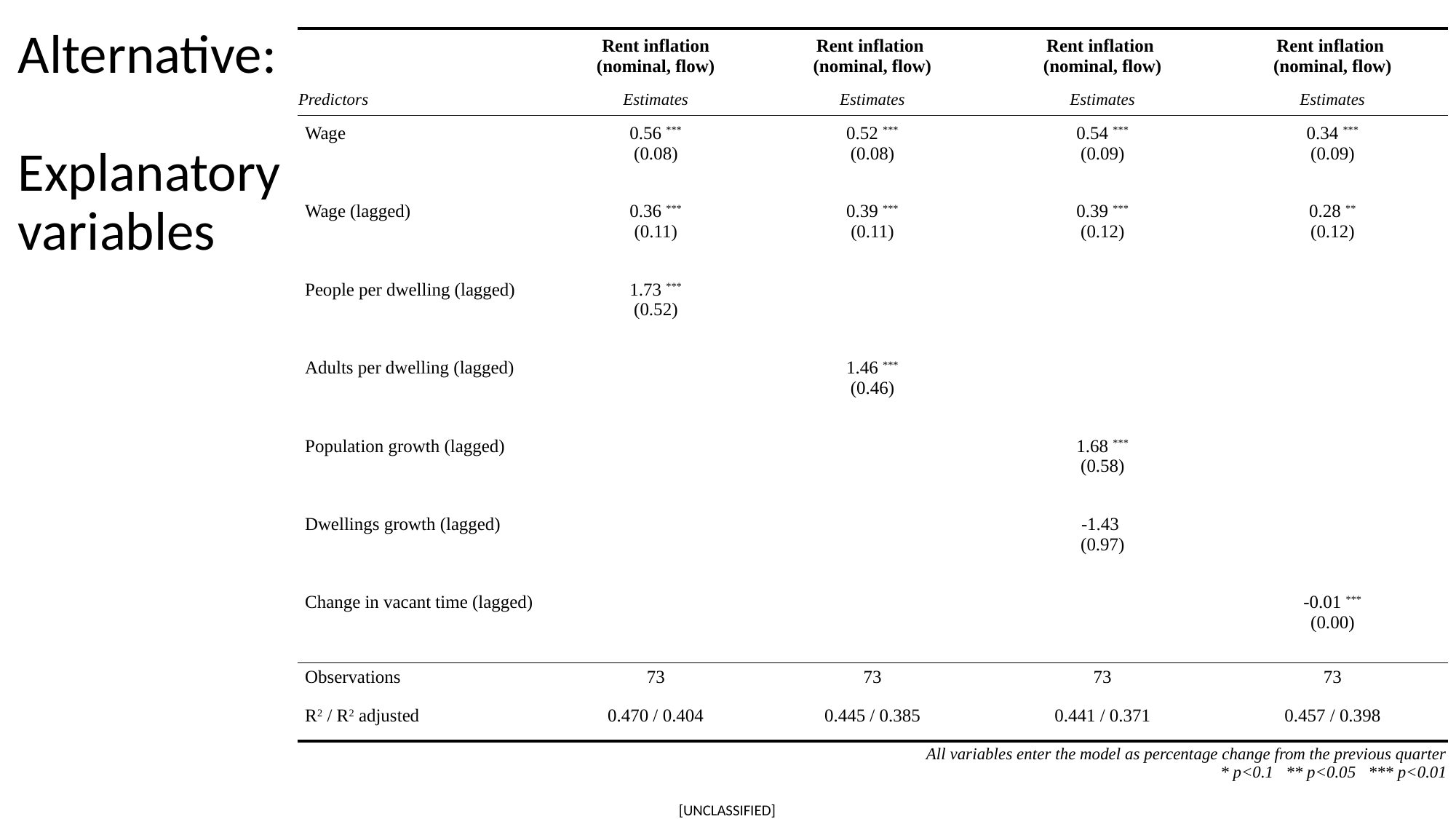

Alternative:  Explanatory variables
|  | Rent inflation (nominal, flow) | Rent inflation (nominal, flow) | Rent inflation (nominal, flow) | Rent inflation (nominal, flow) |
| --- | --- | --- | --- | --- |
| Predictors | Estimates | Estimates | Estimates | Estimates |
| Wage | 0.56 \*\*\* (0.08) | 0.52 \*\*\* (0.08) | 0.54 \*\*\* (0.09) | 0.34 \*\*\* (0.09) |
| Wage (lagged) | 0.36 \*\*\* (0.11) | 0.39 \*\*\* (0.11) | 0.39 \*\*\* (0.12) | 0.28 \*\* (0.12) |
| People per dwelling (lagged) | 1.73 \*\*\* (0.52) |  |  |  |
| Adults per dwelling (lagged) |  | 1.46 \*\*\* (0.46) |  |  |
| Population growth (lagged) |  |  | 1.68 \*\*\* (0.58) |  |
| Dwellings growth (lagged) |  |  | -1.43 (0.97) |  |
| Change in vacant time (lagged) |  |  |  | -0.01 \*\*\* (0.00) |
| Observations | 73 | 73 | 73 | 73 |
| R2 / R2 adjusted | 0.470 / 0.404 | 0.445 / 0.385 | 0.441 / 0.371 | 0.457 / 0.398 |
| All variables enter the model as percentage change from the previous quarter \* p<0.1   \*\* p<0.05   \*\*\* p<0.01 |  |  |  |  |